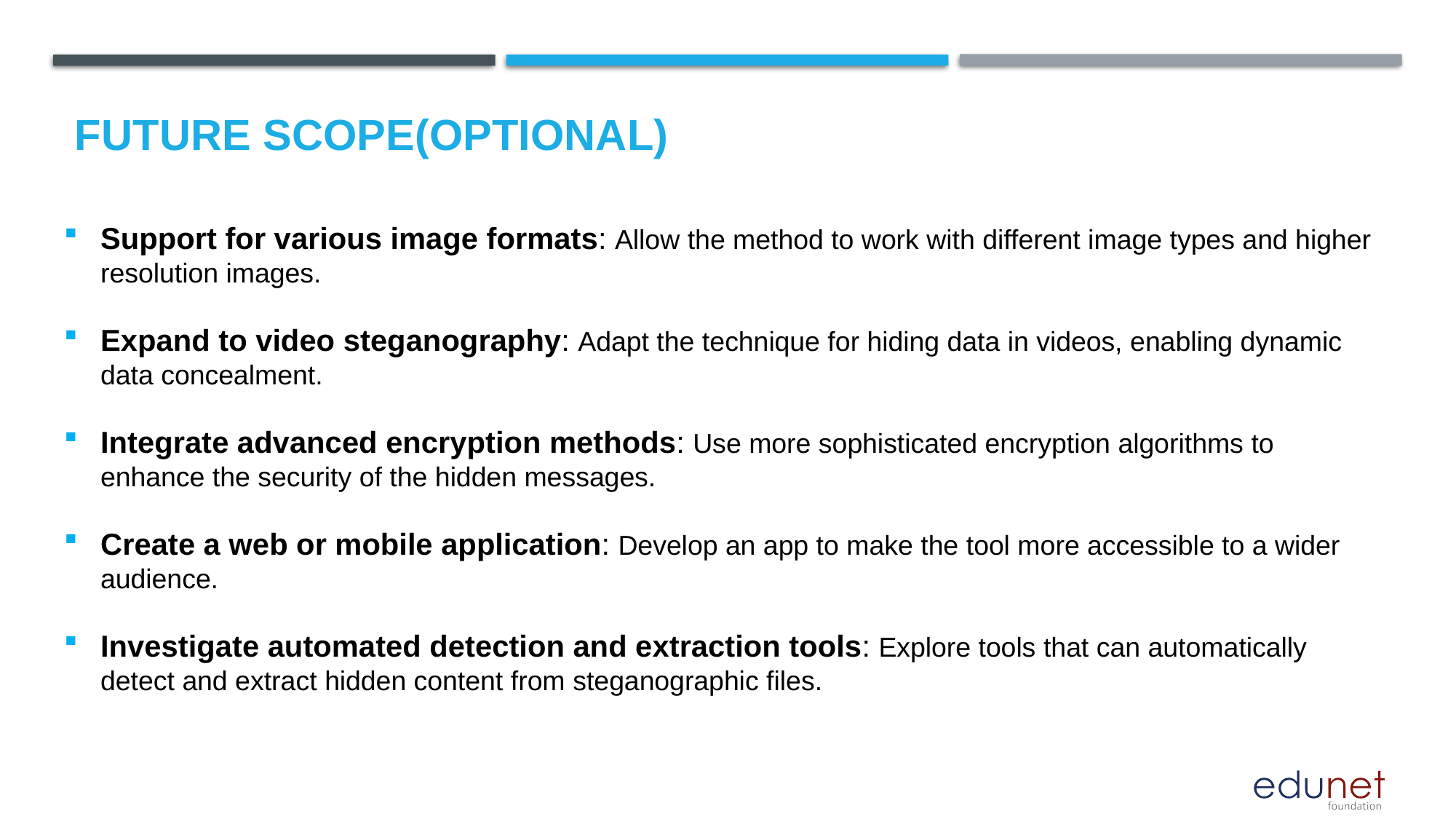

Future scope(optional)

Support for various image formats: Allow the method to work with different image types and higher resolution images.

Expand to video steganography: Adapt the technique for hiding data in videos, enabling dynamic data concealment.

Integrate advanced encryption methods: Use more sophisticated encryption algorithms to enhance the security of the hidden messages.

Create a web or mobile application: Develop an app to make the tool more accessible to a wider audience.

Investigate automated detection and extraction tools: Explore tools that can automatically detect and extract hidden content from steganographic files.